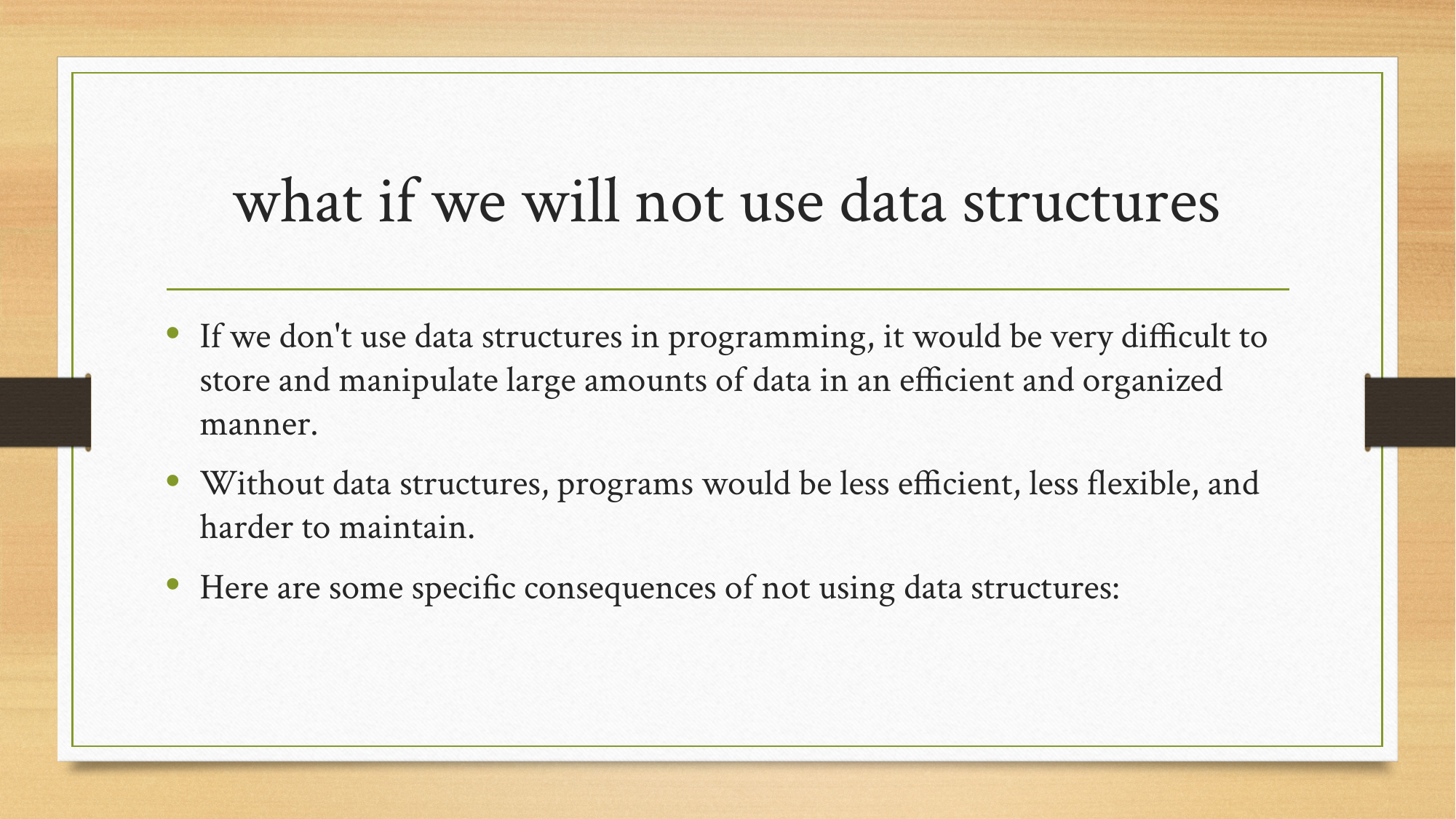

# what if we will not use data structures
If we don't use data structures in programming, it would be very difficult to store and manipulate large amounts of data in an efficient and organized manner.
Without data structures, programs would be less efficient, less flexible, and harder to maintain.
Here are some specific consequences of not using data structures: